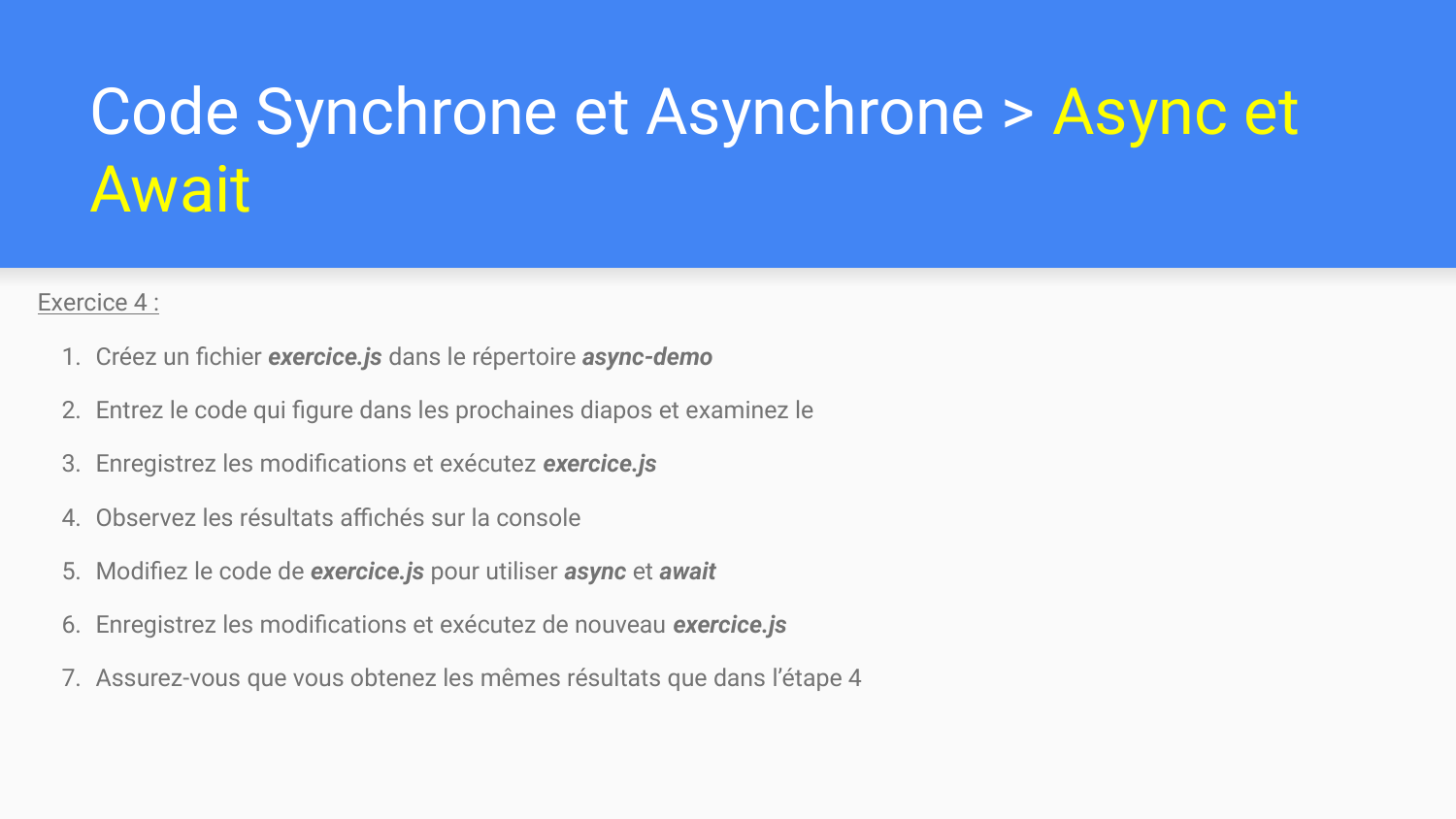

# Code Synchrone et Asynchrone > Async et Await
Exercice 4 :
Créez un fichier exercice.js dans le répertoire async-demo
Entrez le code qui figure dans les prochaines diapos et examinez le
Enregistrez les modifications et exécutez exercice.js
Observez les résultats affichés sur la console
Modifiez le code de exercice.js pour utiliser async et await
Enregistrez les modifications et exécutez de nouveau exercice.js
Assurez-vous que vous obtenez les mêmes résultats que dans l’étape 4